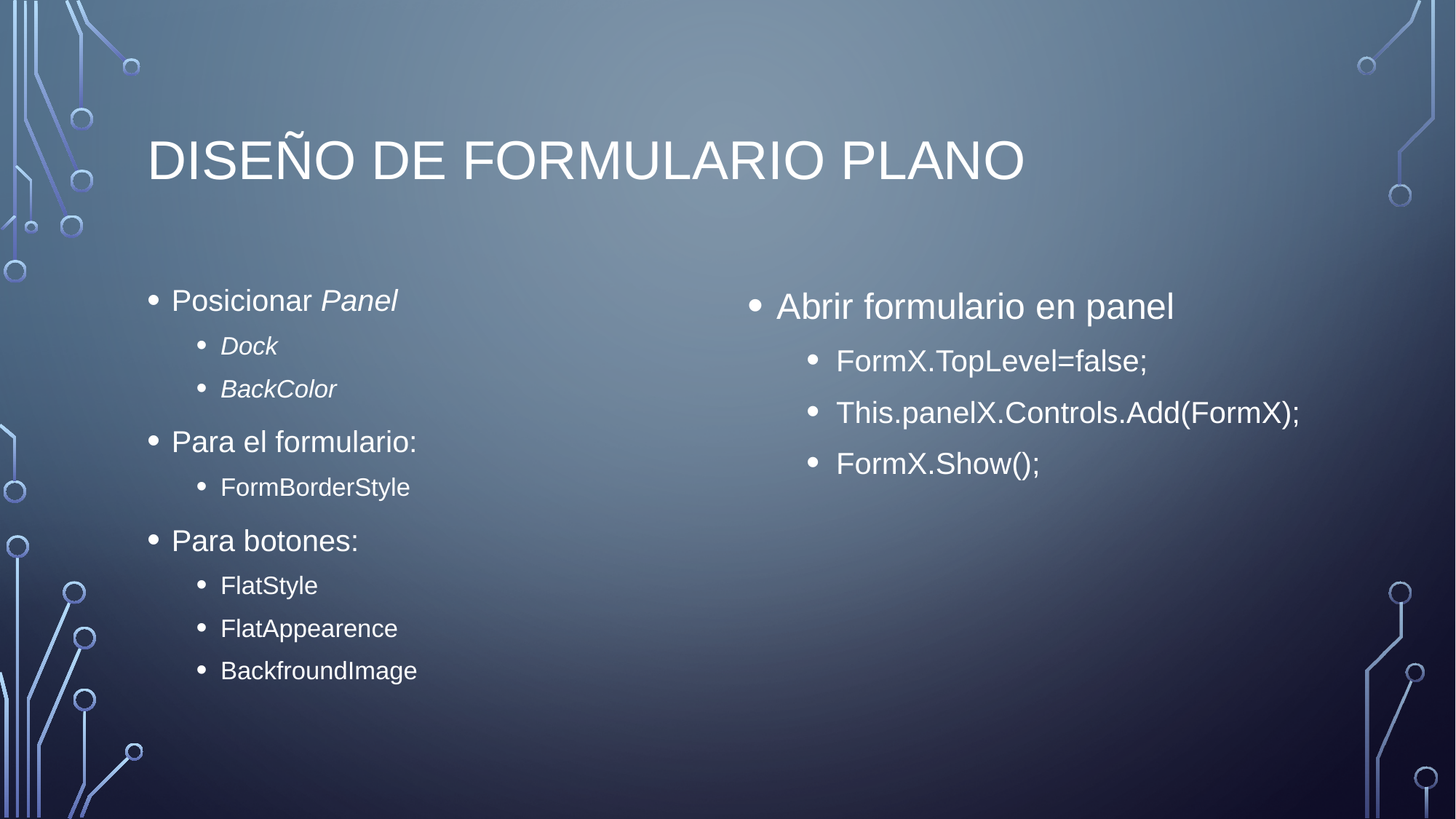

# Diseño de formulario plano
Posicionar Panel
Dock
BackColor
Para el formulario:
FormBorderStyle
Para botones:
FlatStyle
FlatAppearence
BackfroundImage

Abrir formulario en panel
FormX.TopLevel=false;
This.panelX.Controls.Add(FormX);
FormX.Show();